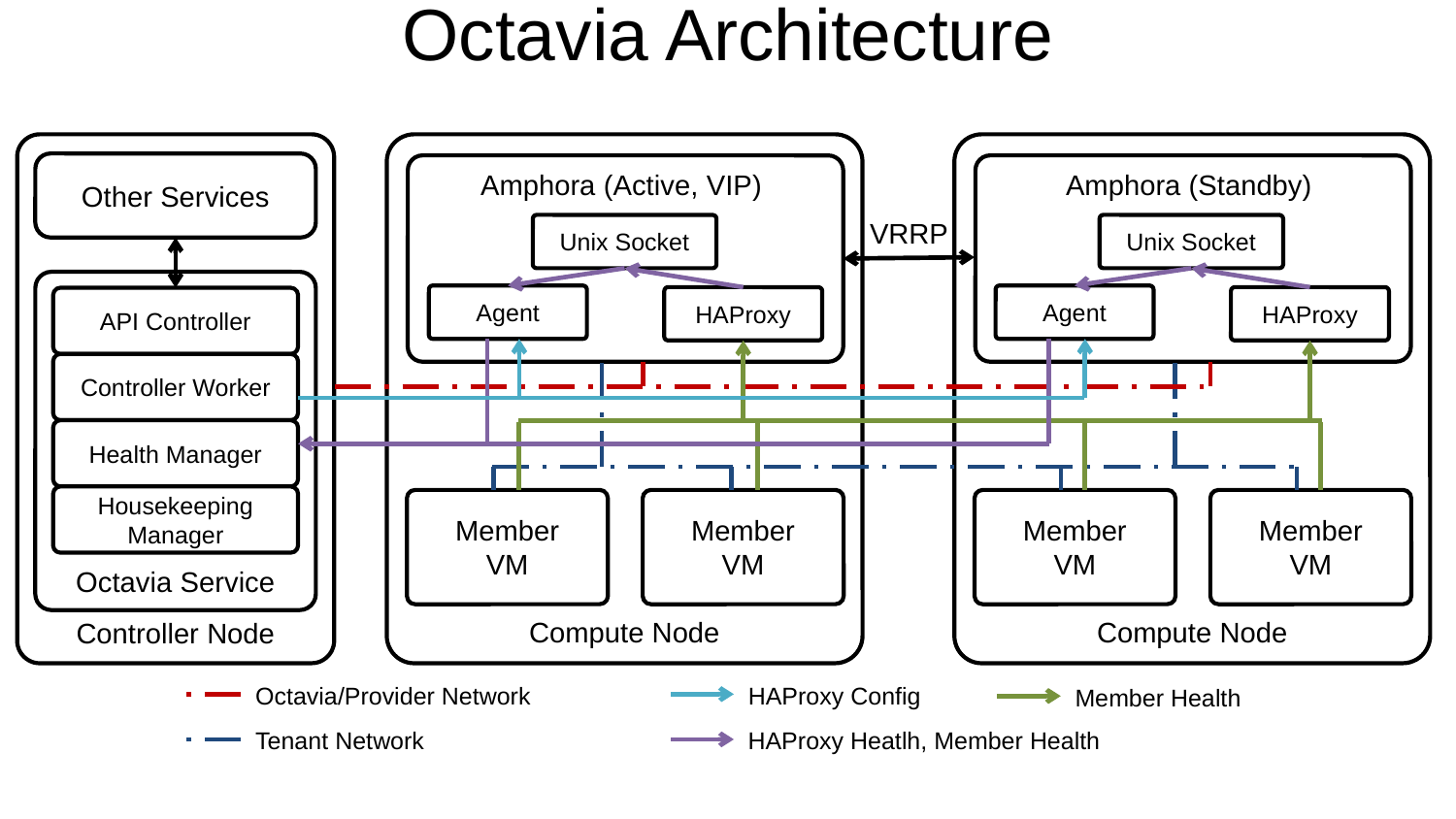

# Octavia Architecture
Controller Node
Compute Node
Compute Node
Other Services
Amphora (Active, VIP)
Amphora (Standby)
VRRP
Unix Socket
Unix Socket
Octavia Service
Agent
Agent
HAProxy
HAProxy
API Controller
Controller Worker
Health Manager
Housekeeping Manager
Member
VM
Member
VM
Member
VM
Member
VM
Octavia/Provider Network
HAProxy Config
Member Health
Tenant Network
HAProxy Heatlh, Member Health